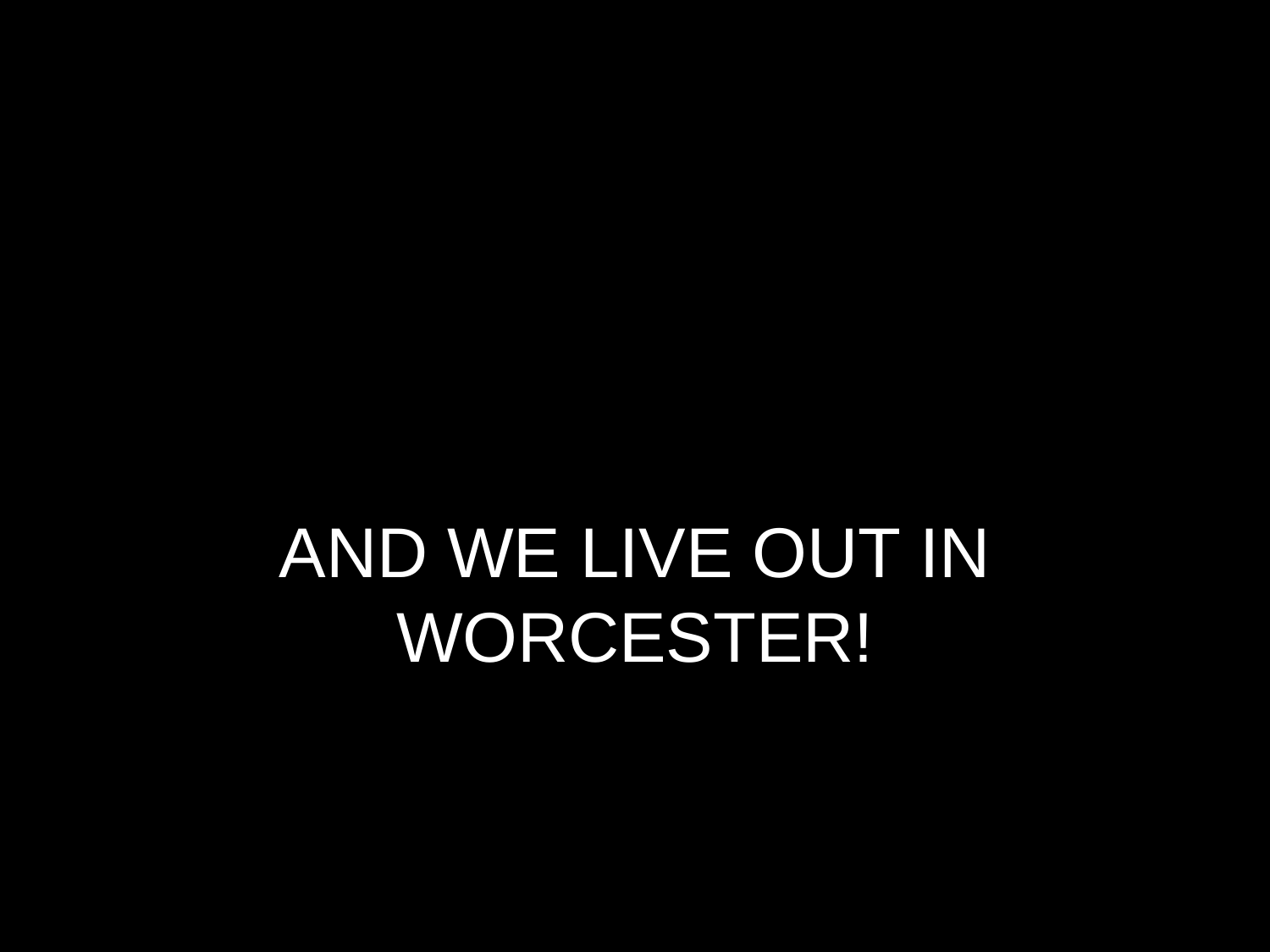

# AND WE LIVE OUT IN WORCESTER!